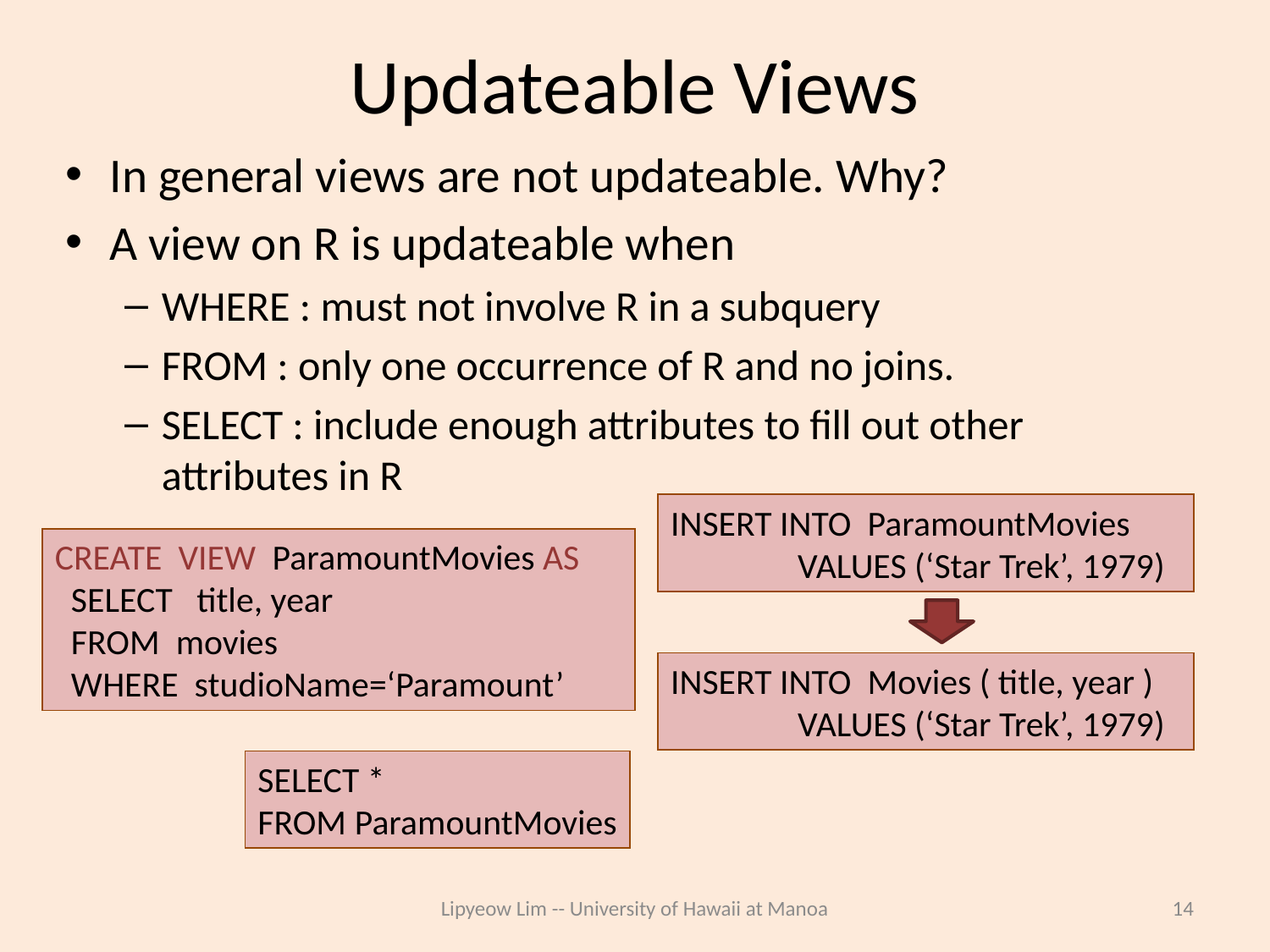

# Updateable Views
In general views are not updateable. Why?
A view on R is updateable when
WHERE : must not involve R in a subquery
FROM : only one occurrence of R and no joins.
SELECT : include enough attributes to fill out other attributes in R
INSERT INTO  ParamountMovies
	VALUES (‘Star Trek’, 1979)
CREATE  VIEW  ParamountMovies AS
  SELECT   title, year
  FROM  movies
  WHERE  studioName=‘Paramount’

INSERT INTO  Movies ( title, year )
	VALUES (‘Star Trek’, 1979)
SELECT *
FROM ParamountMovies
Lipyeow Lim -- University of Hawaii at Manoa
14